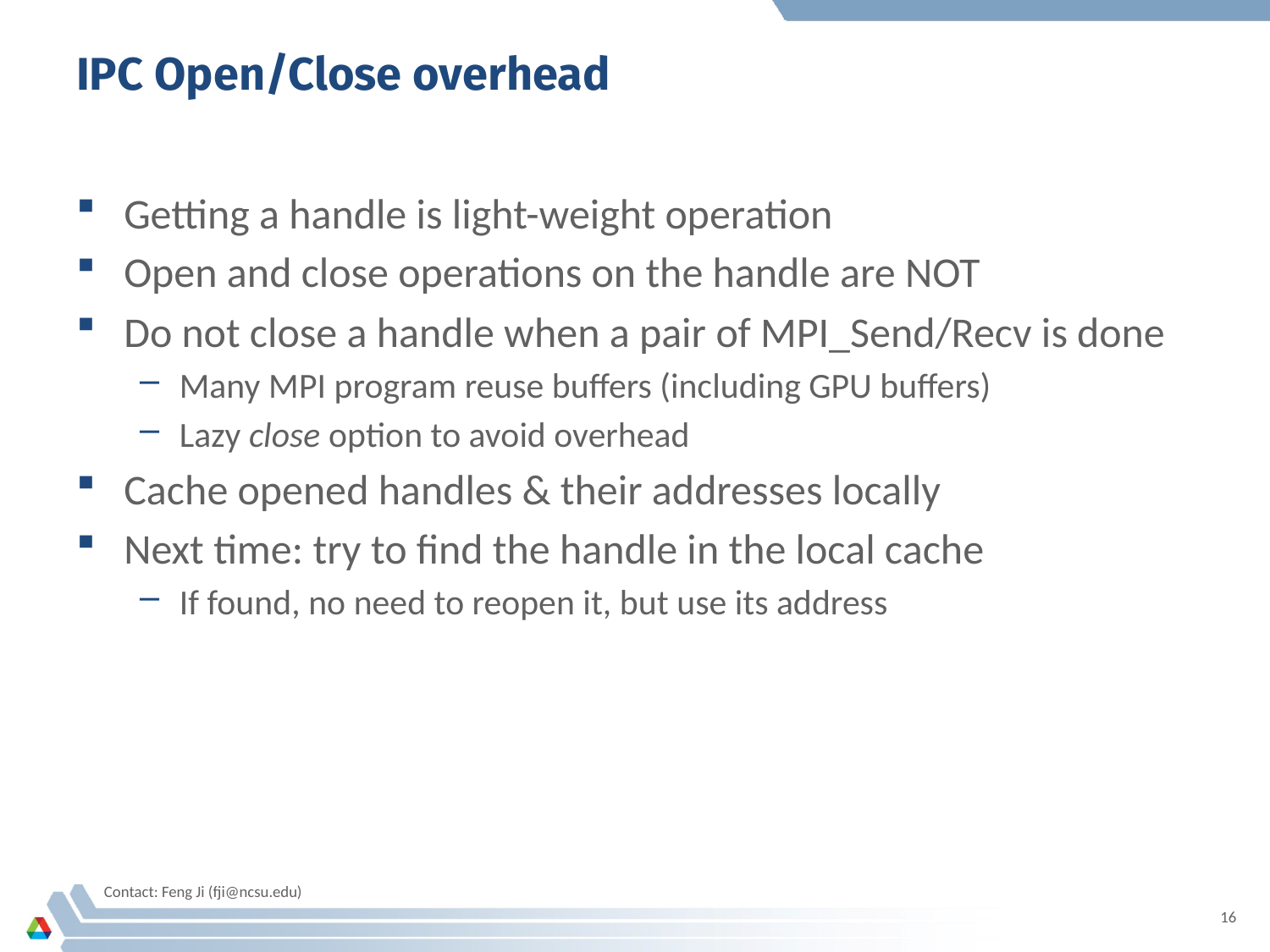

# IPC Open/Close overhead
Getting a handle is light-weight operation
Open and close operations on the handle are NOT
Do not close a handle when a pair of MPI_Send/Recv is done
Many MPI program reuse buffers (including GPU buffers)
Lazy close option to avoid overhead
Cache opened handles & their addresses locally
Next time: try to find the handle in the local cache
If found, no need to reopen it, but use its address
Contact: Feng Ji (fji@ncsu.edu)
16